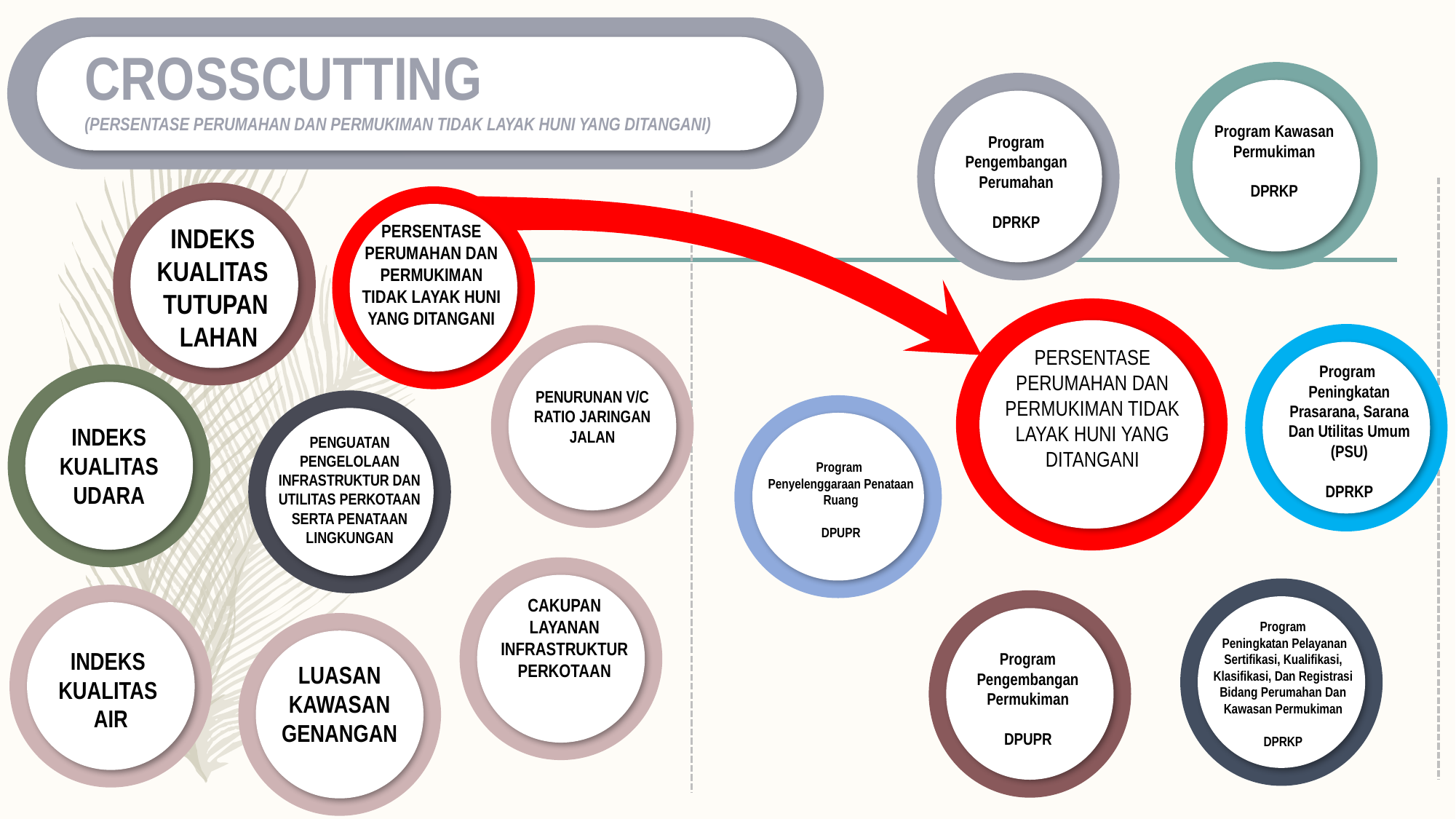

CROSSCUTTING
(PERSENTASE PERUMAHAN DAN PERMUKIMAN TIDAK LAYAK HUNI YANG DITANGANI)

Program Kawasan Permukiman

DPRKP

Program Pengembangan Perumahan

DPRKP

INDEKS
KUALITAS
TUTUPAN
 LAHAN

PERSENTASE PERUMAHAN DAN PERMUKIMAN TIDAK LAYAK HUNI YANG DITANGANI

Program
Peningkatan Prasarana, Sarana Dan Utilitas Umum (PSU)

DPRKP

PENURUNAN V/C RATIO JARINGAN JALAN
PERSENTASE PERUMAHAN DAN PERMUKIMAN TIDAK LAYAK HUNI YANG DITANGANI

INDEKS KUALITAS UDARA

PENGUATAN PENGELOLAAN INFRASTRUKTUR DAN UTILITAS PERKOTAAN SERTA PENATAAN LINGKUNGAN

Program
Penyelenggaraan Penataan Ruang

DPUPR

CAKUPAN LAYANAN INFRASTRUKTUR PERKOTAAN

Program
 Peningkatan Pelayanan Sertifikasi, Kualifikasi, Klasifikasi, Dan Registrasi Bidang Perumahan Dan Kawasan Permukiman

DPRKP

INDEKS
KUALITAS
AIR

Program Pengembangan Permukiman

DPUPR

LUASAN KAWASAN GENANGAN